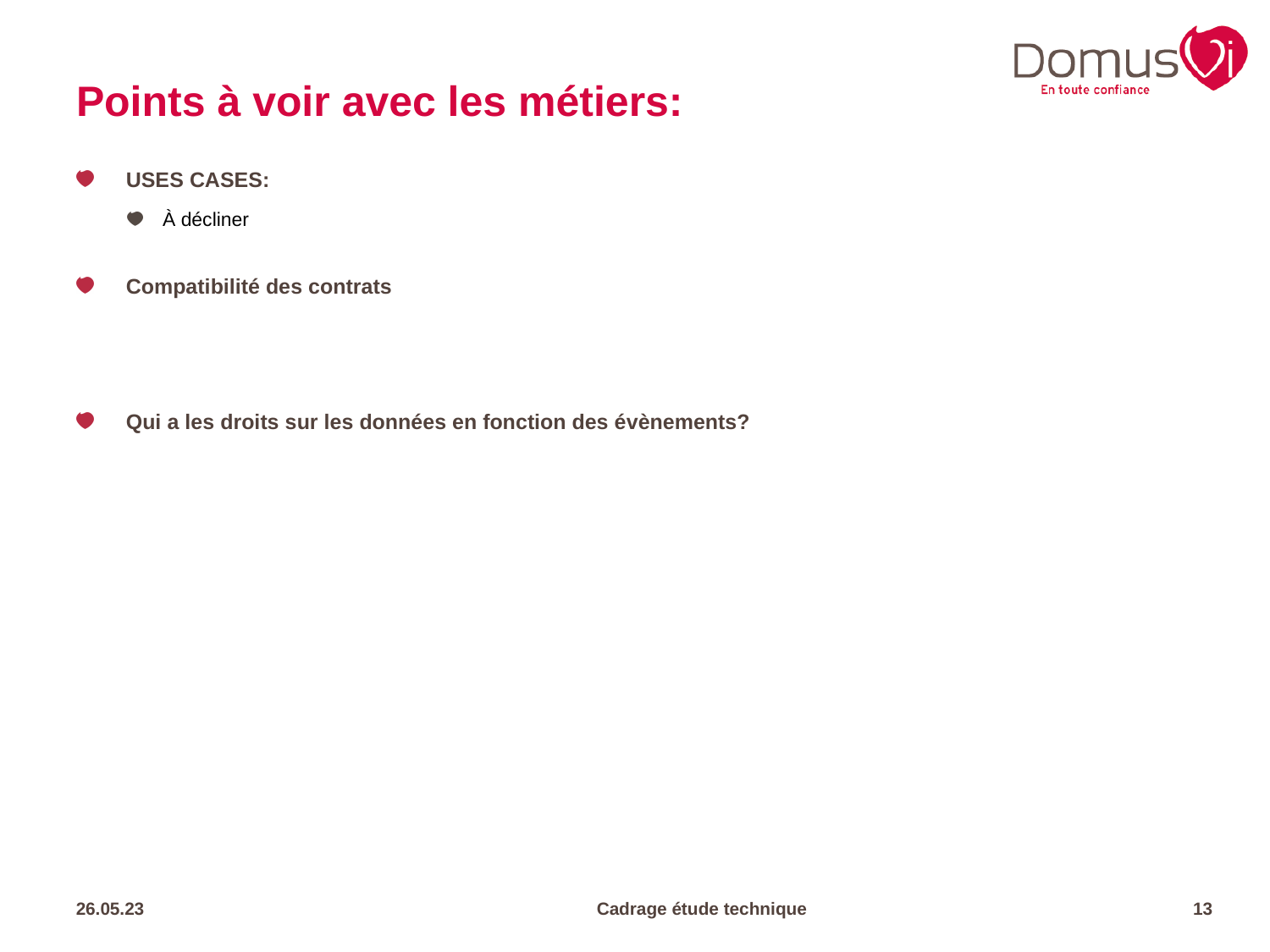

# Points à voir avec les métiers:
USES CASES:
À décliner
Compatibilité des contrats

Qui a les droits sur les données en fonction des évènements?

26.05.23
Cadrage étude technique
13